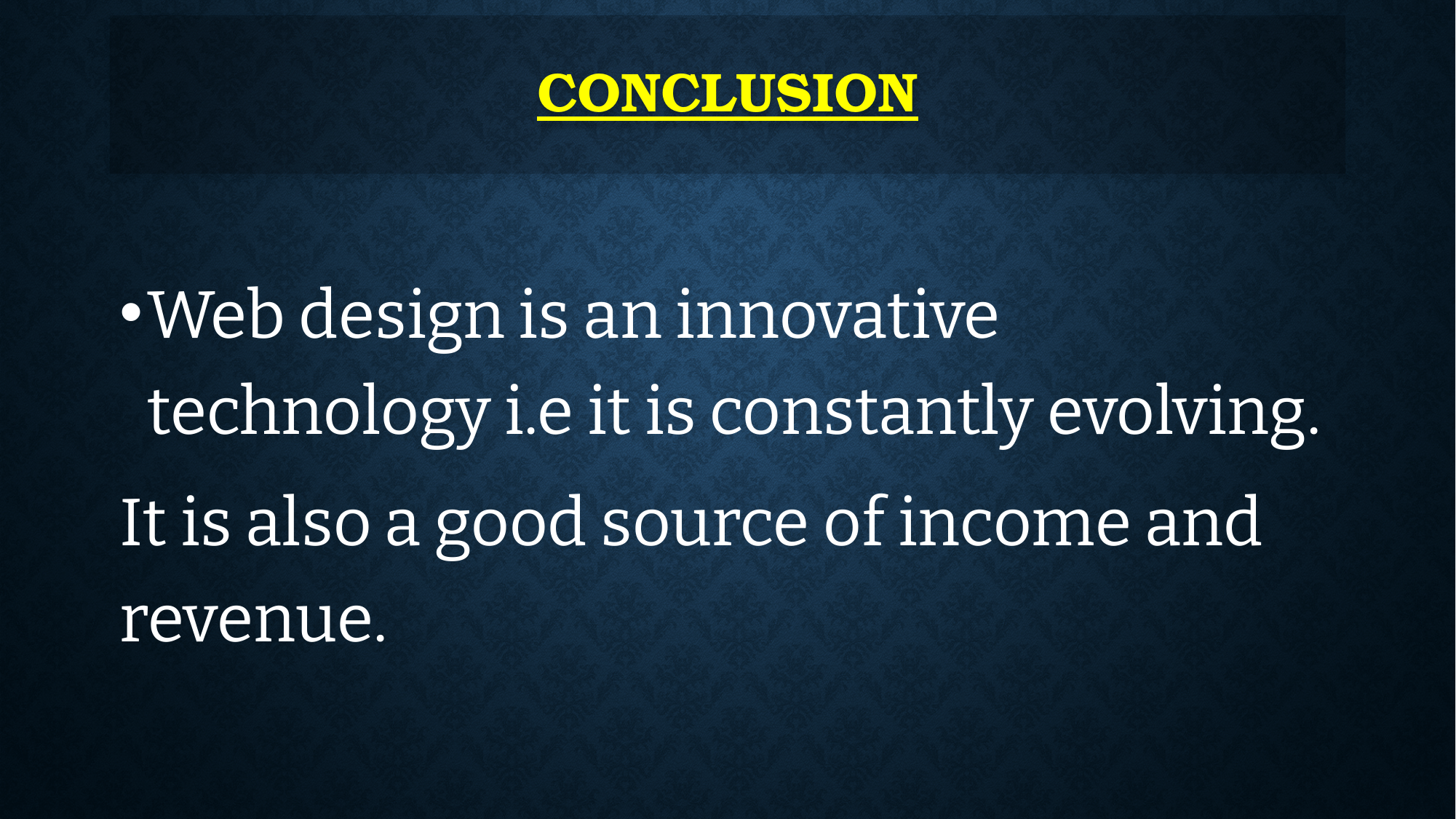

# CONCLUSION
Web design is an innovative technology i.e it is constantly evolving.
It is also a good source of income and revenue.